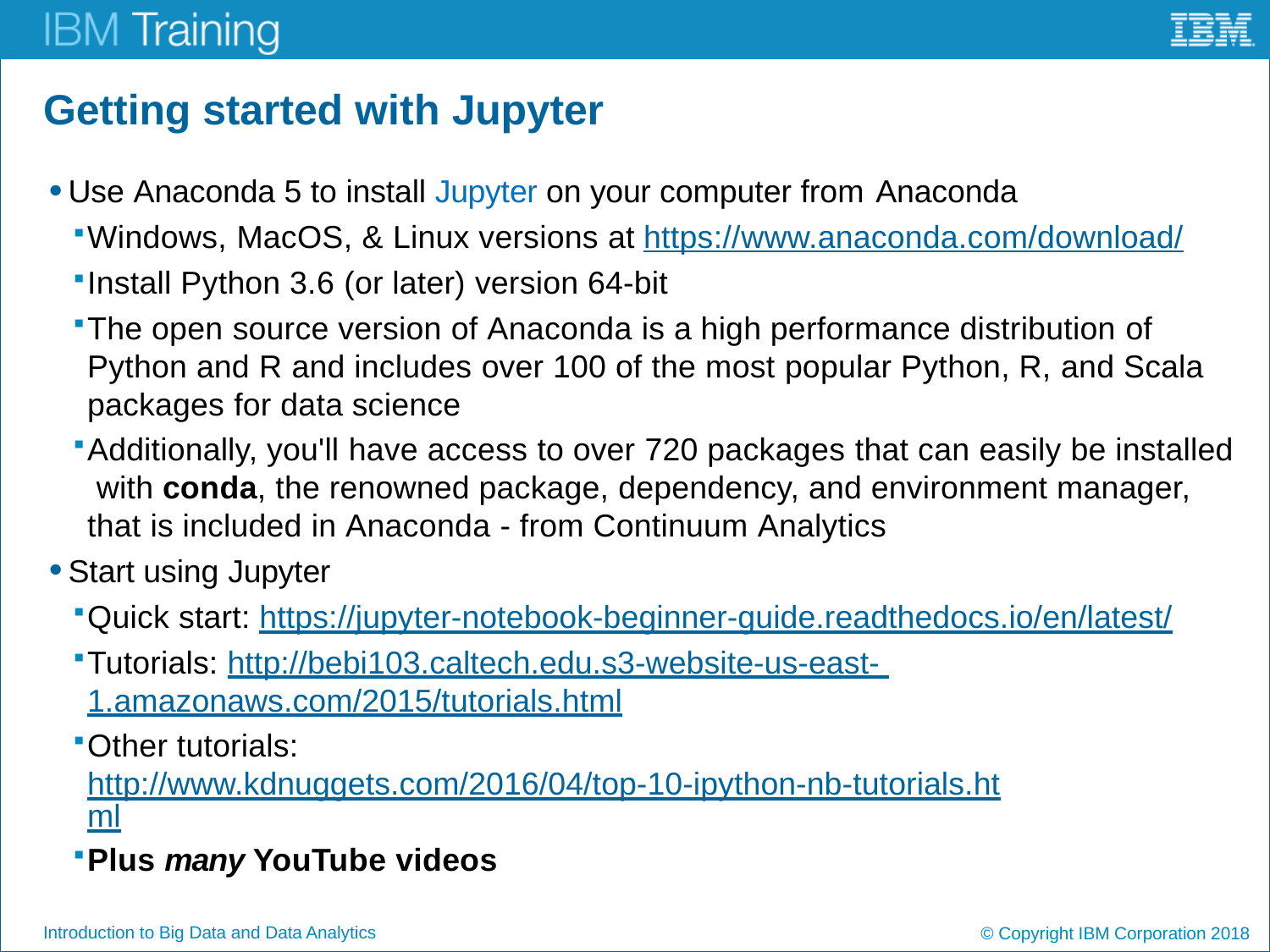

# Getting started with Jupyter
Use Anaconda 5 to install Jupyter on your computer from Anaconda
Windows, MacOS, & Linux versions at https://www.anaconda.com/download/
Install Python 3.6 (or later) version 64-bit
The open source version of Anaconda is a high performance distribution of  Python and R and includes over 100 of the most popular Python, R, and Scala  packages for data science
Additionally, you'll have access to over 720 packages that can easily be installed  with conda, the renowned package, dependency, and environment manager,  that is included in Anaconda - from Continuum Analytics
Start using Jupyter
Quick start: https://jupyter-notebook-beginner-guide.readthedocs.io/en/latest/
Tutorials: http://bebi103.caltech.edu.s3-website-us-east-  1.amazonaws.com/2015/tutorials.html
Other tutorials: http://www.kdnuggets.com/2016/04/top-10-ipython-nb-tutorials.html
Plus many YouTube videos